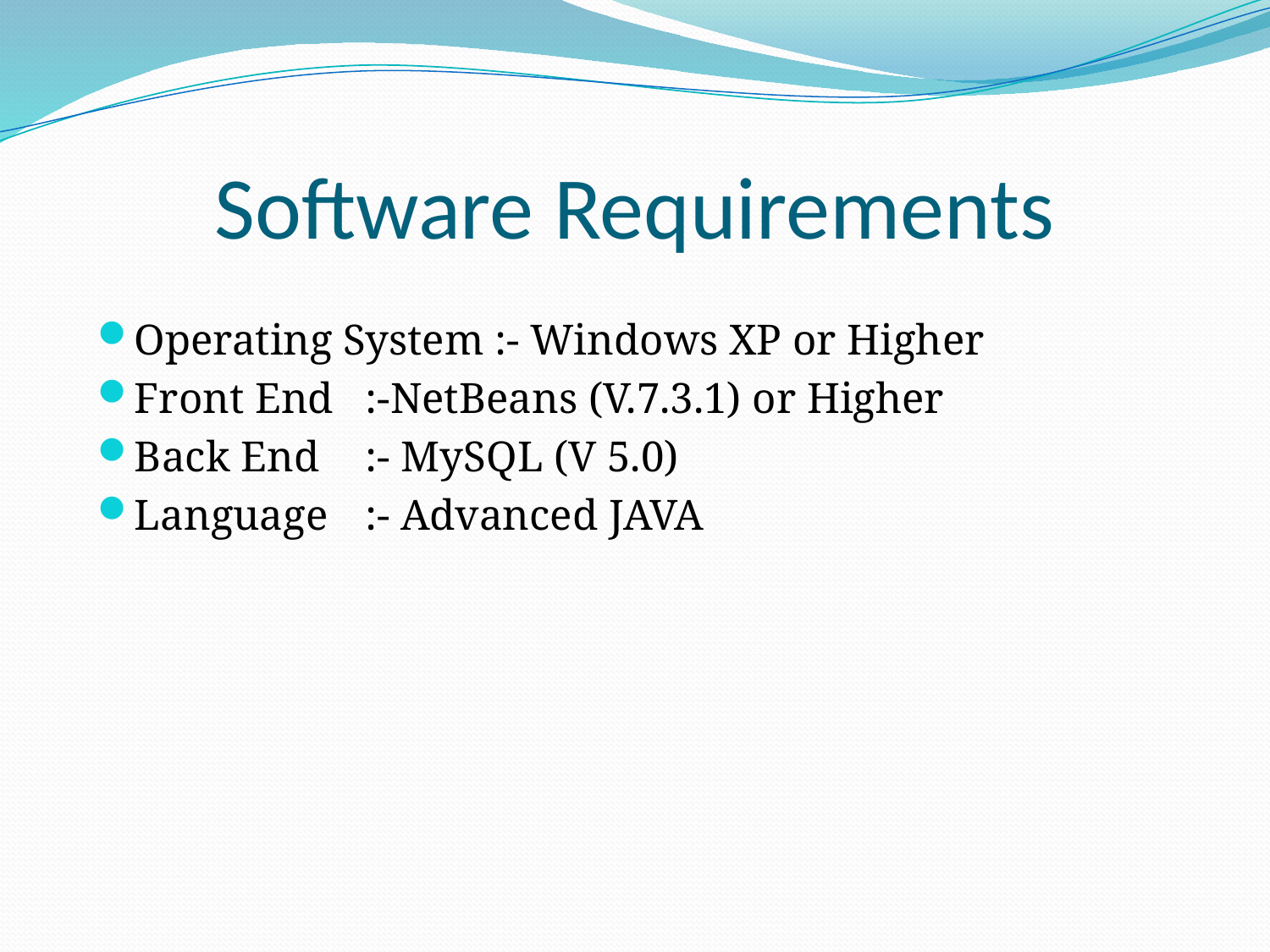

# Software Requirements
Operating System :- Windows XP or Higher
Front End		:-NetBeans (V.7.3.1) or Higher
Back End		:- MySQL (V 5.0)
Language		:- Advanced JAVA